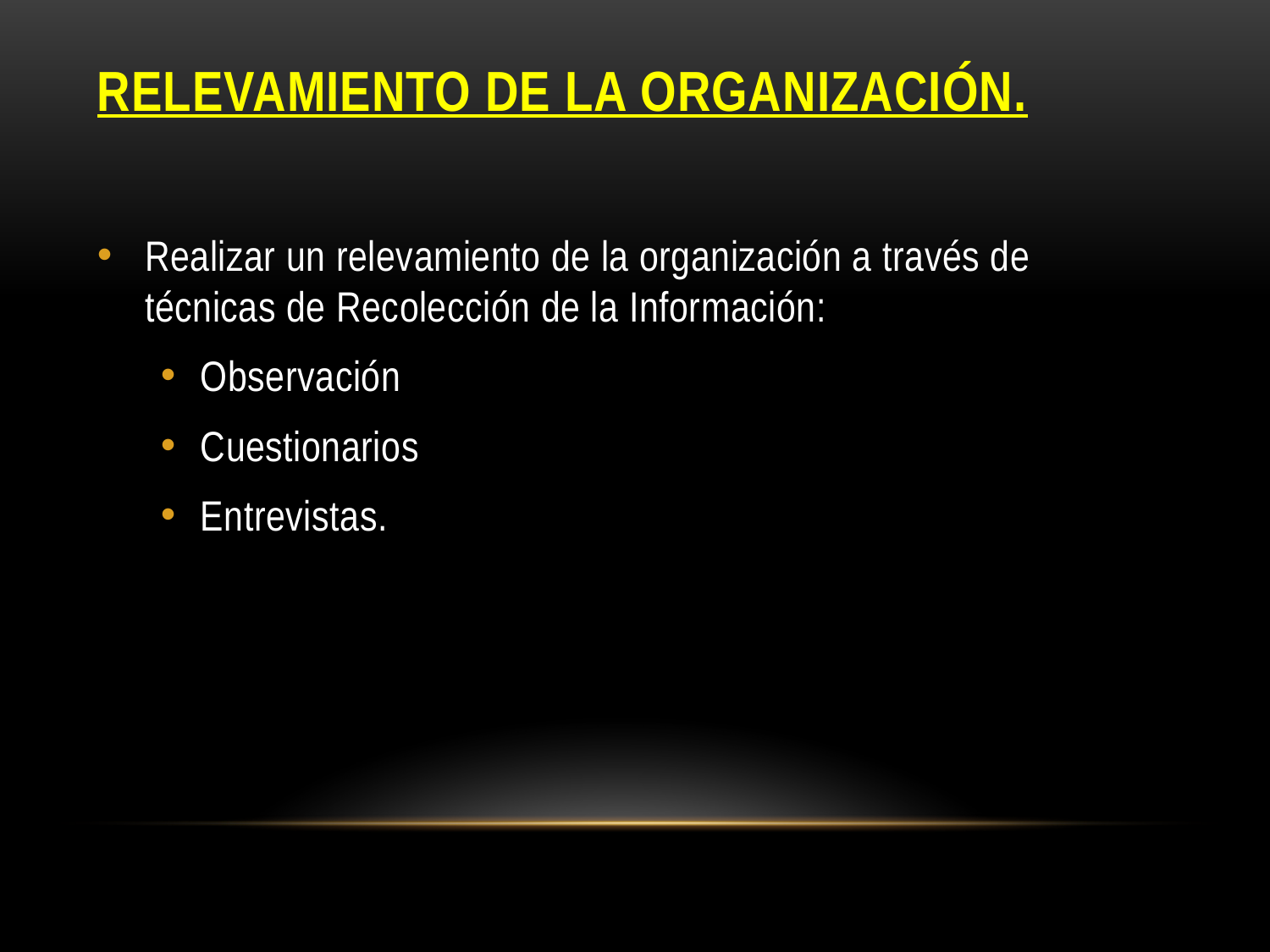

# Relevamiento de la Organización.
Realizar un relevamiento de la organización a través de técnicas de Recolección de la Información:
Observación
Cuestionarios
Entrevistas.